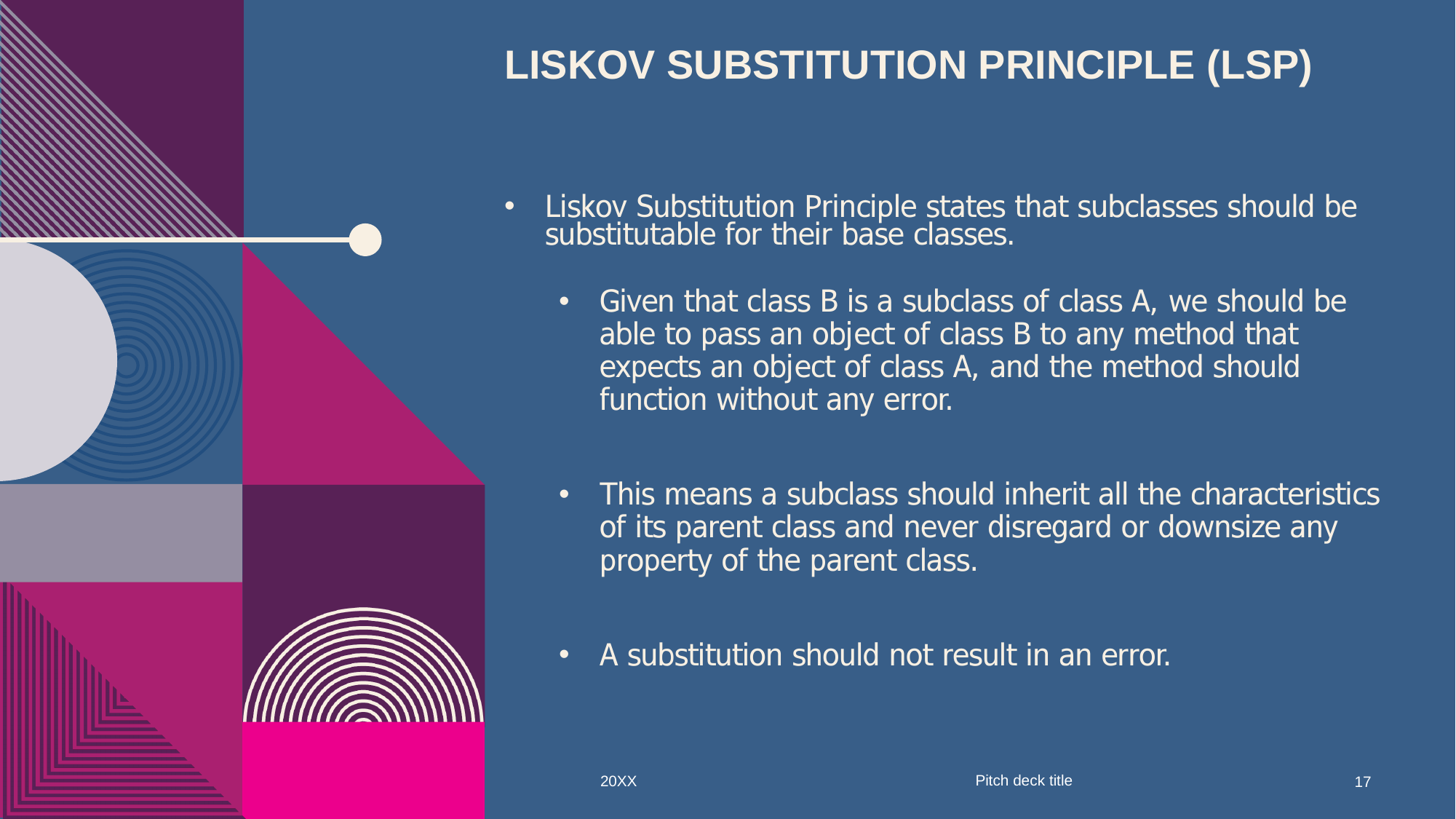

# Liskov substitution principle (LSP)
Liskov Substitution Principle states that subclasses should be substitutable for their base classes.

Given that class B is a subclass of class A, we should be able to pass an object of class B to any method that expects an object of class A, and the method should function without any error.

This means a subclass should inherit all the characteristics of its parent class and never disregard or downsize any property of the parent class.

A substitution should not result in an error.

Pitch deck title
20XX
17